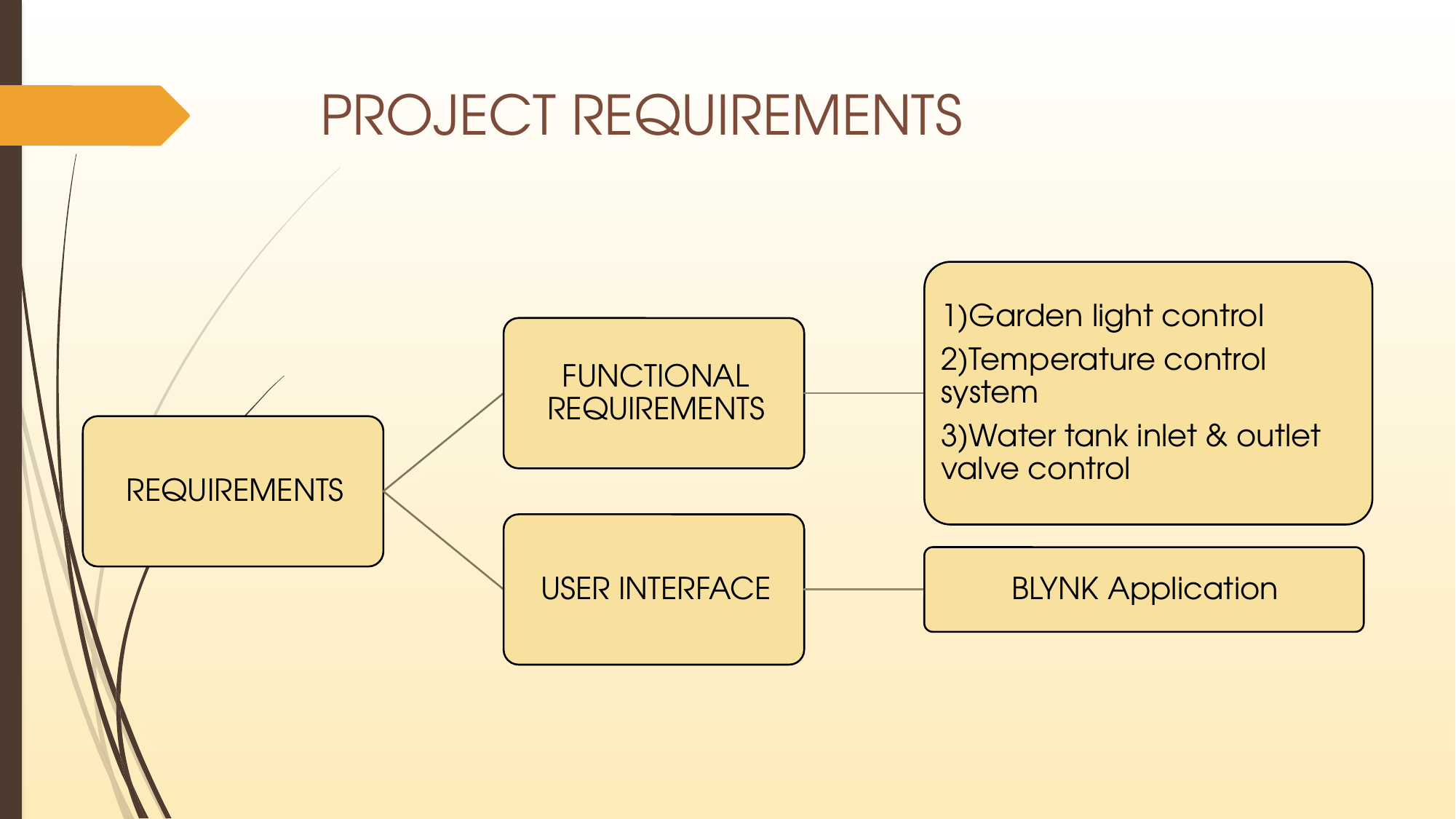

# PROJECT REQUIREMENTS
REQUIREMENTS

FUNCTIONAL REQUIREMENTS

1)Garden light control
2)Temperature control system
3)Water tank inlet & outlet valve control

USER INTERFACE

BLYNK Application